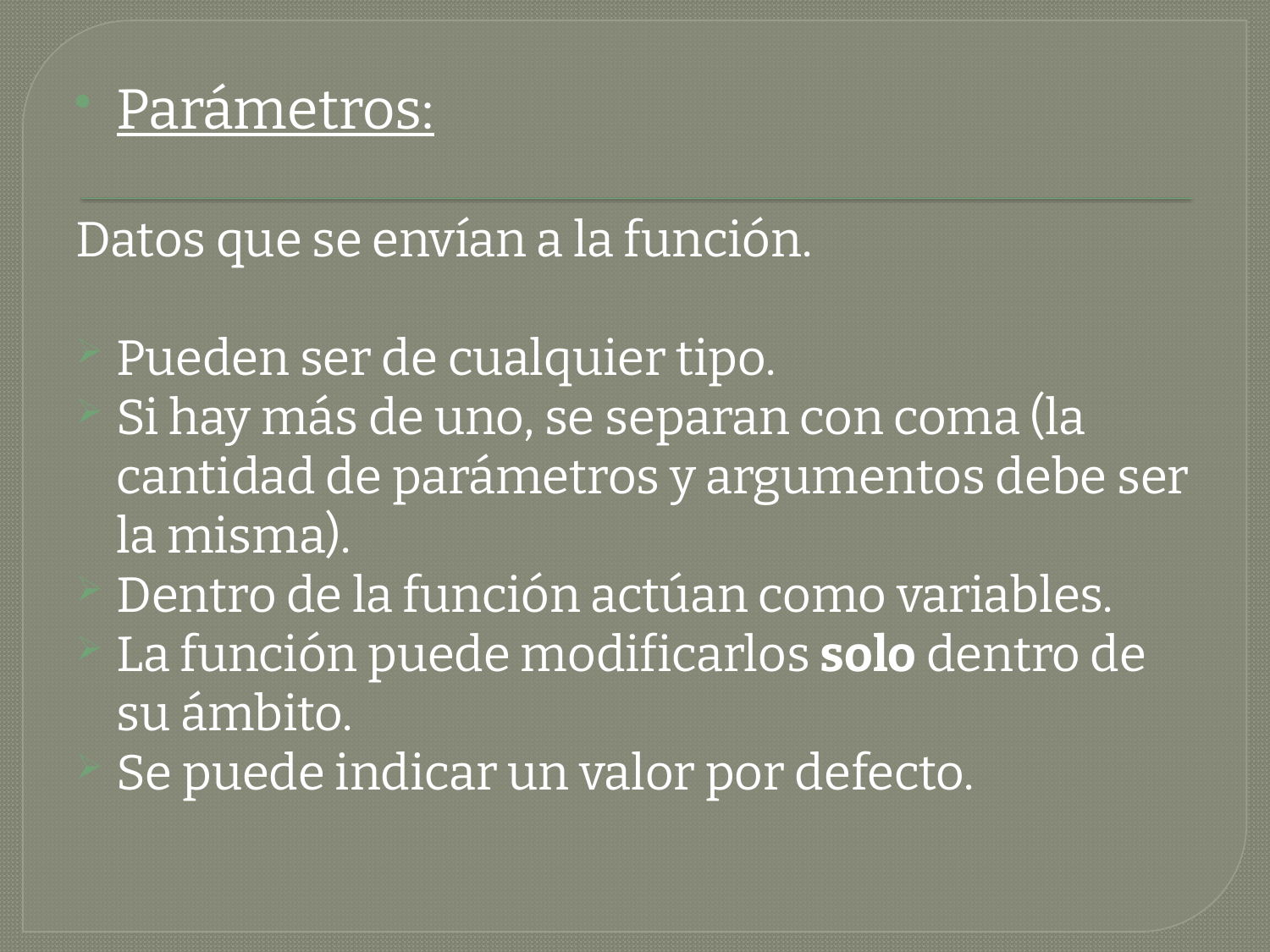

Parámetros:

Datos que se envían a la función.

Pueden ser de cualquier tipo.
Si hay más de uno, se separan con coma (la cantidad de parámetros y argumentos debe ser la misma).
Dentro de la función actúan como variables.
La función puede modificarlos solo dentro de su ámbito.
Se puede indicar un valor por defecto.